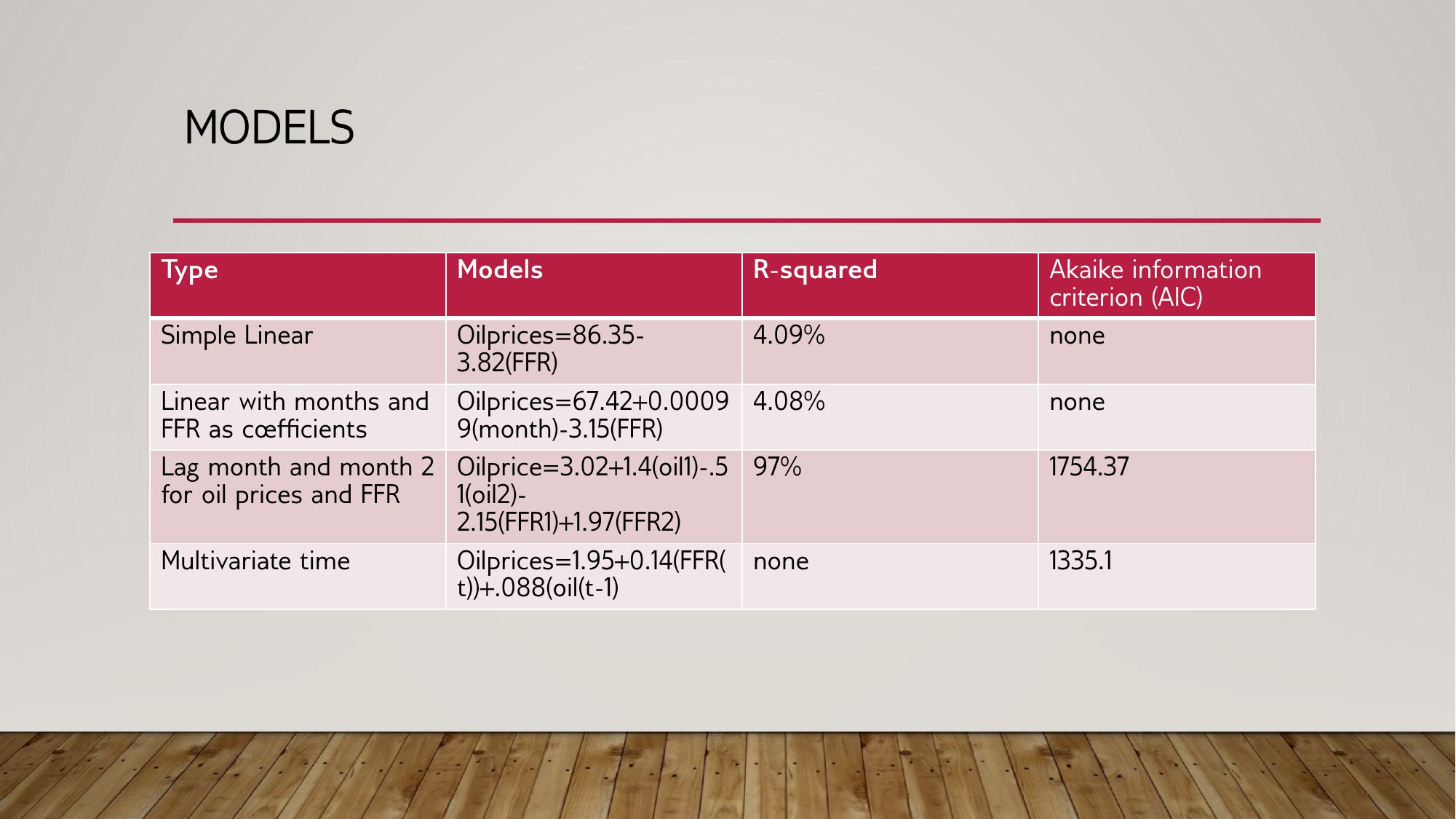

# models
| Type | Models | R-squared | Akaike information criterion (AIC) |
| --- | --- | --- | --- |
| Simple Linear | Oilprices=86.35-3.82(FFR) | 4.09% | none |
| Linear with months and FFR as coefficients | Oilprices=67.42+0.00099(month)-3.15(FFR) | 4.08% | none |
| Lag month and month 2 for oil prices and FFR | Oilprice=3.02+1.4(oil1)-.51(oil2)-2.15(FFR1)+1.97(FFR2) | 97% | 1754.37 |
| Multivariate time | Oilprices=1.95+0.14(FFR(t))+.088(oil(t-1) | none | 1335.1 |